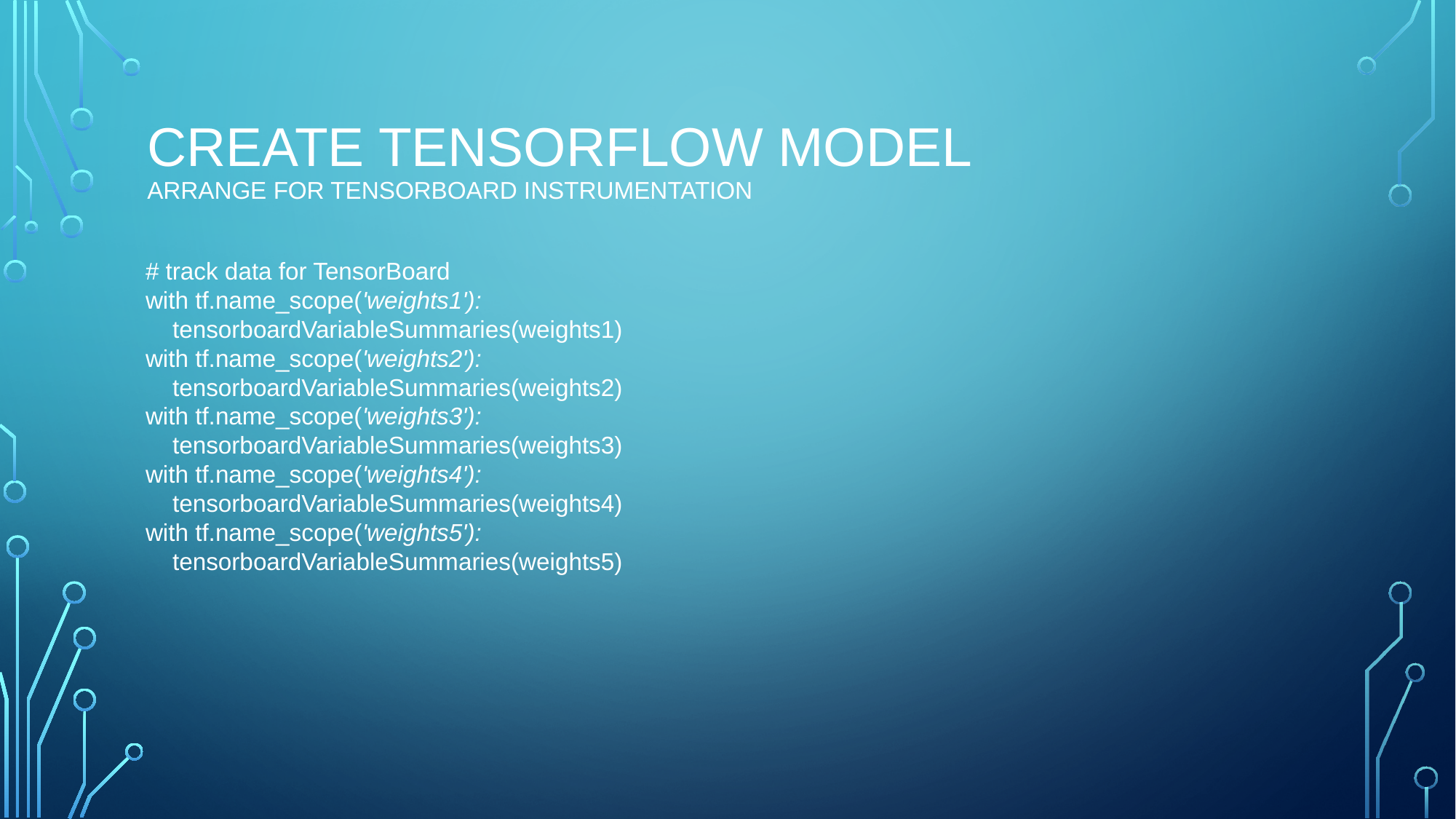

# Create tensorflow model arrange for tensorboard instrumentation
# track data for TensorBoard
with tf.name_scope('weights1'):
    tensorboardVariableSummaries(weights1)
with tf.name_scope('weights2'):
    tensorboardVariableSummaries(weights2)
with tf.name_scope('weights3'):
    tensorboardVariableSummaries(weights3)
with tf.name_scope('weights4'):
    tensorboardVariableSummaries(weights4)
with tf.name_scope('weights5'):
    tensorboardVariableSummaries(weights5)